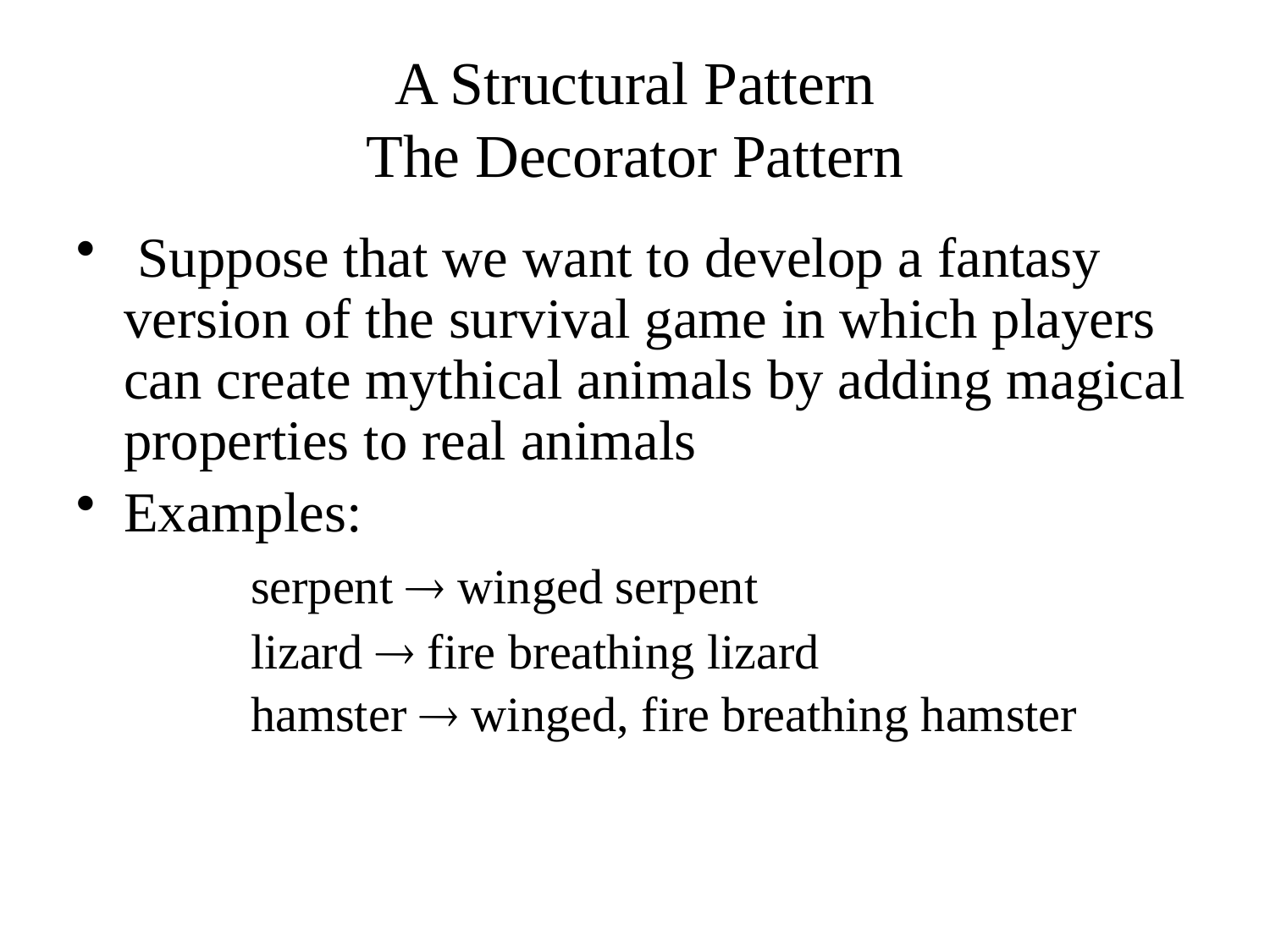

# A Structural Pattern The Decorator Pattern
 Suppose that we want to develop a fantasy version of the survival game in which players can create mythical animals by adding magical properties to real animals
Examples:
		serpent → winged serpent
		lizard → fire breathing lizard
		hamster → winged, fire breathing hamster